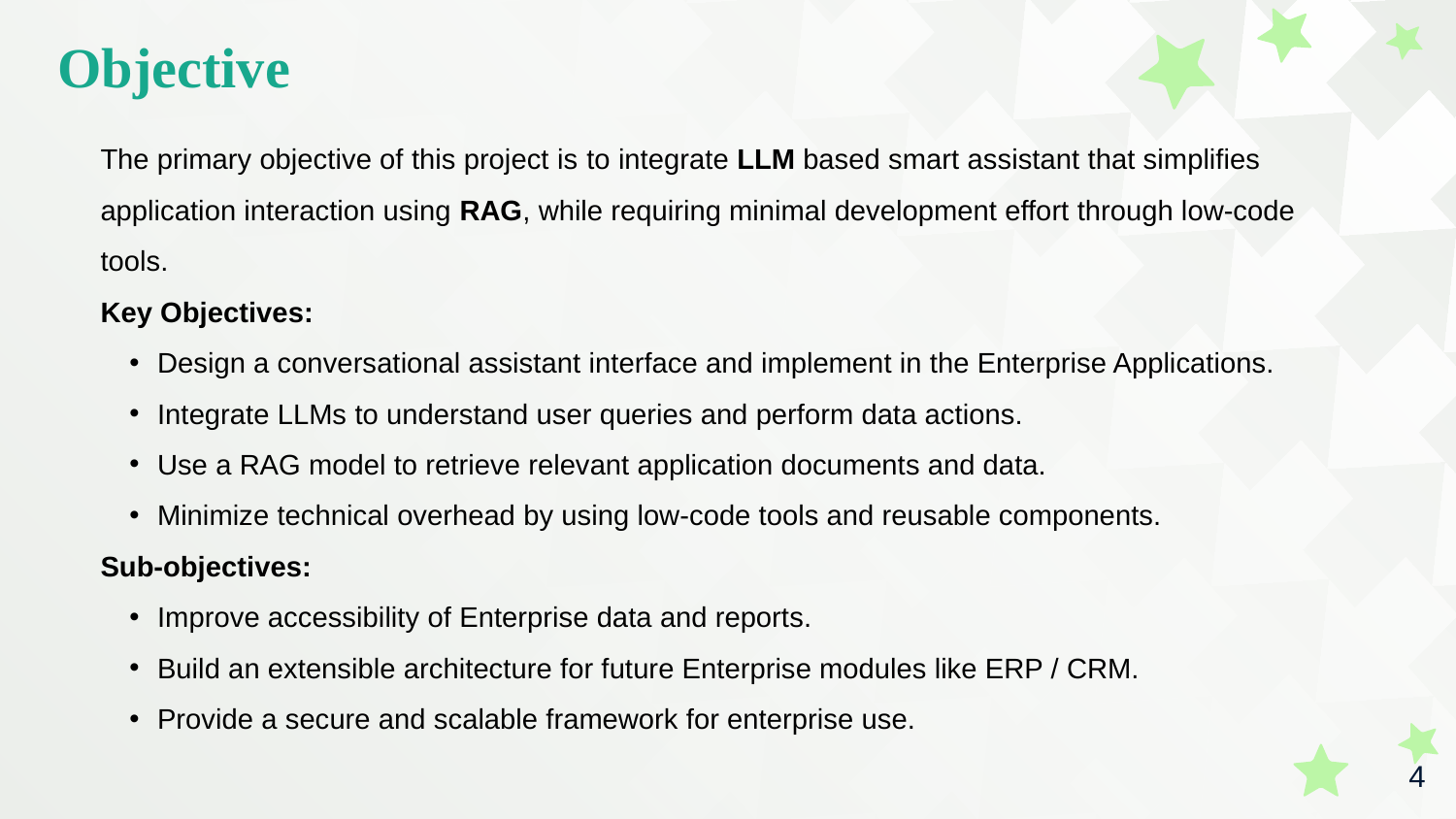

Objective
The primary objective of this project is to integrate LLM based smart assistant that simplifies application interaction using RAG, while requiring minimal development effort through low-code tools.
Key Objectives:
Design a conversational assistant interface and implement in the Enterprise Applications.
Integrate LLMs to understand user queries and perform data actions.
Use a RAG model to retrieve relevant application documents and data.
Minimize technical overhead by using low-code tools and reusable components.
Sub-objectives:
Improve accessibility of Enterprise data and reports.
Build an extensible architecture for future Enterprise modules like ERP / CRM.
Provide a secure and scalable framework for enterprise use.

4